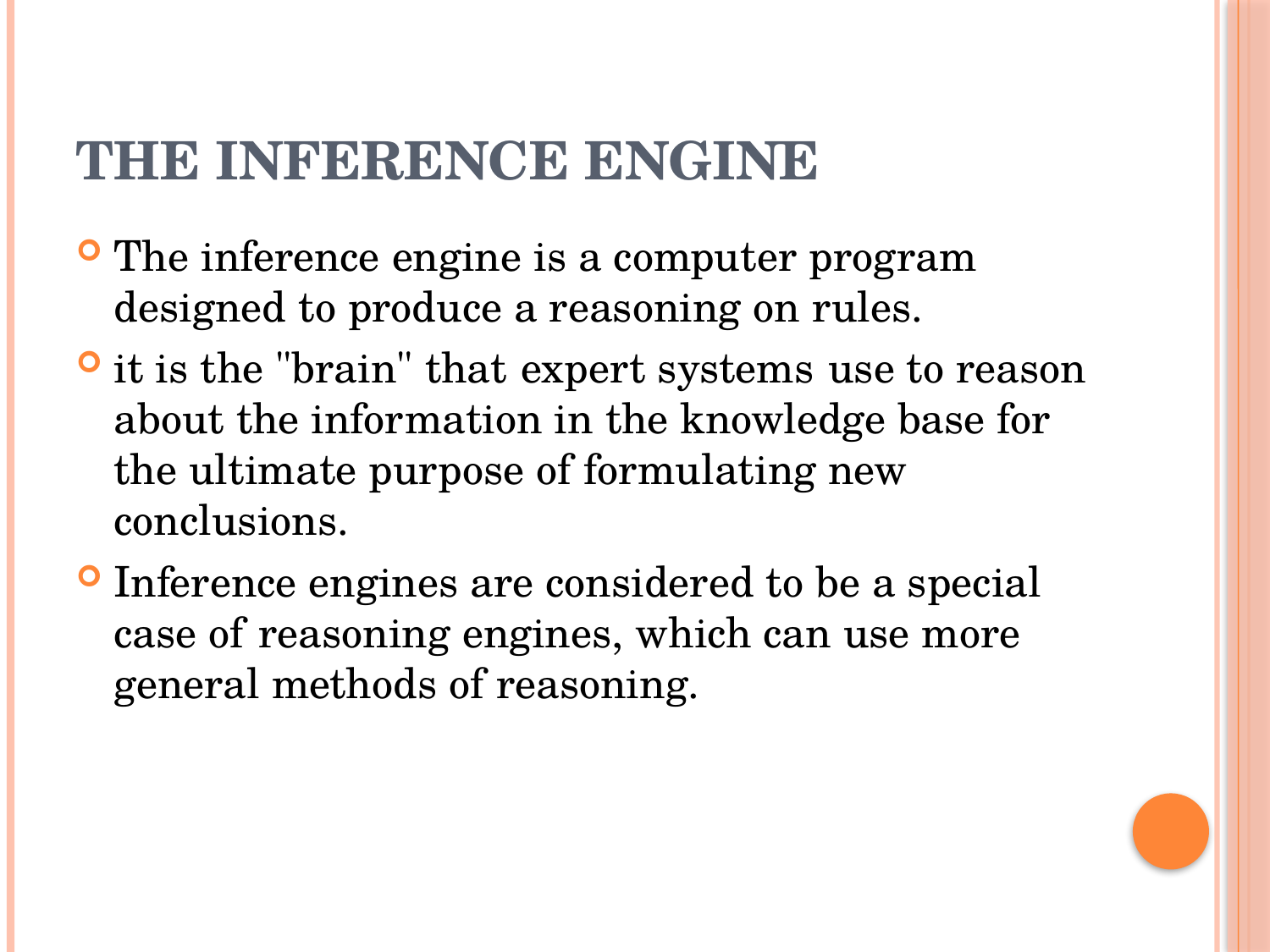

# The Inference Engine
The inference engine is a computer program designed to produce a reasoning on rules.
it is the "brain" that expert systems use to reason about the information in the knowledge base for the ultimate purpose of formulating new conclusions.
Inference engines are considered to be a special case of reasoning engines, which can use more general methods of reasoning.